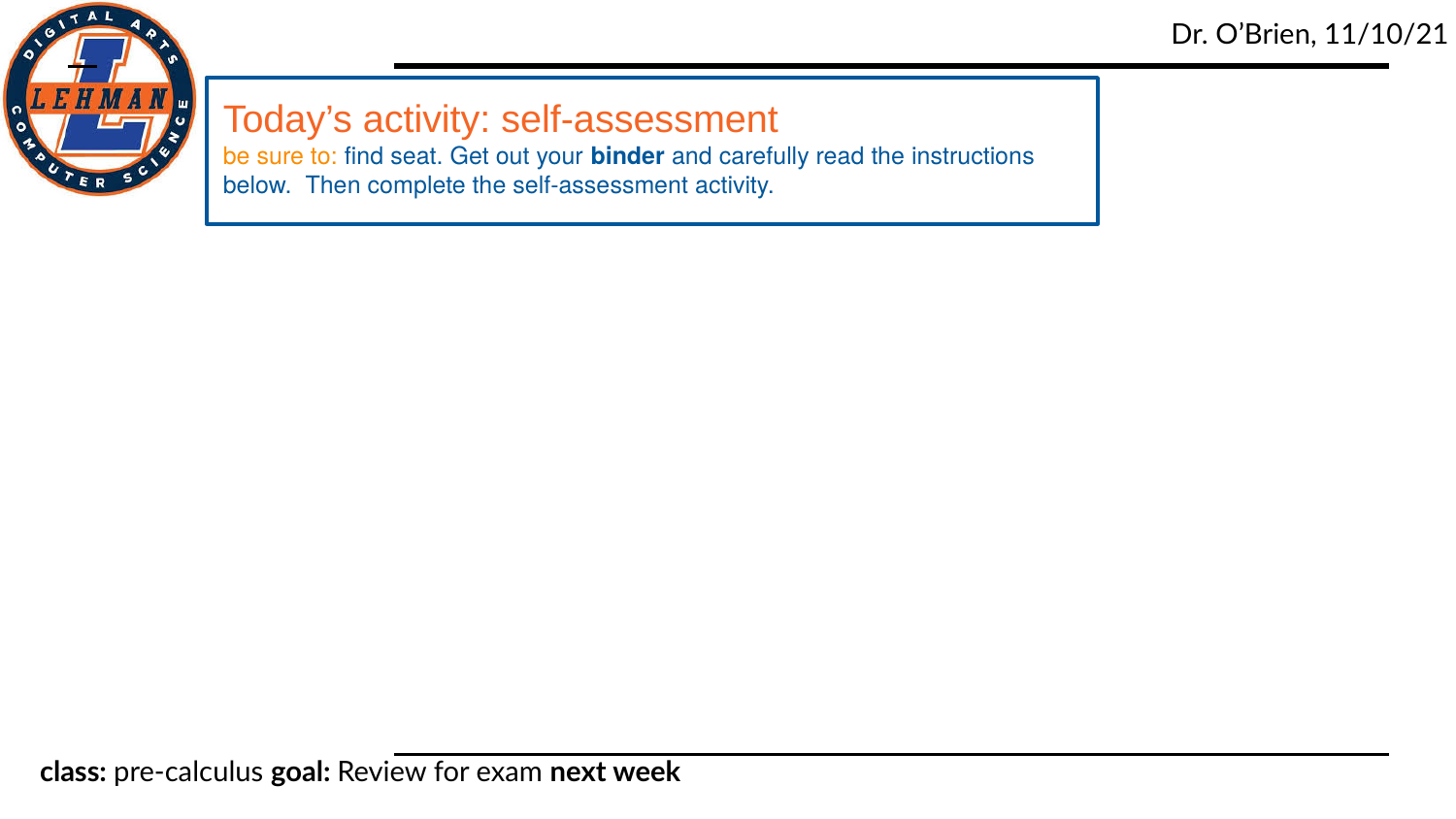

Today’s activity: self-assessment
be sure to: find seat. Get out your binder and carefully read the instructions below.  Then complete the self-assessment activity.